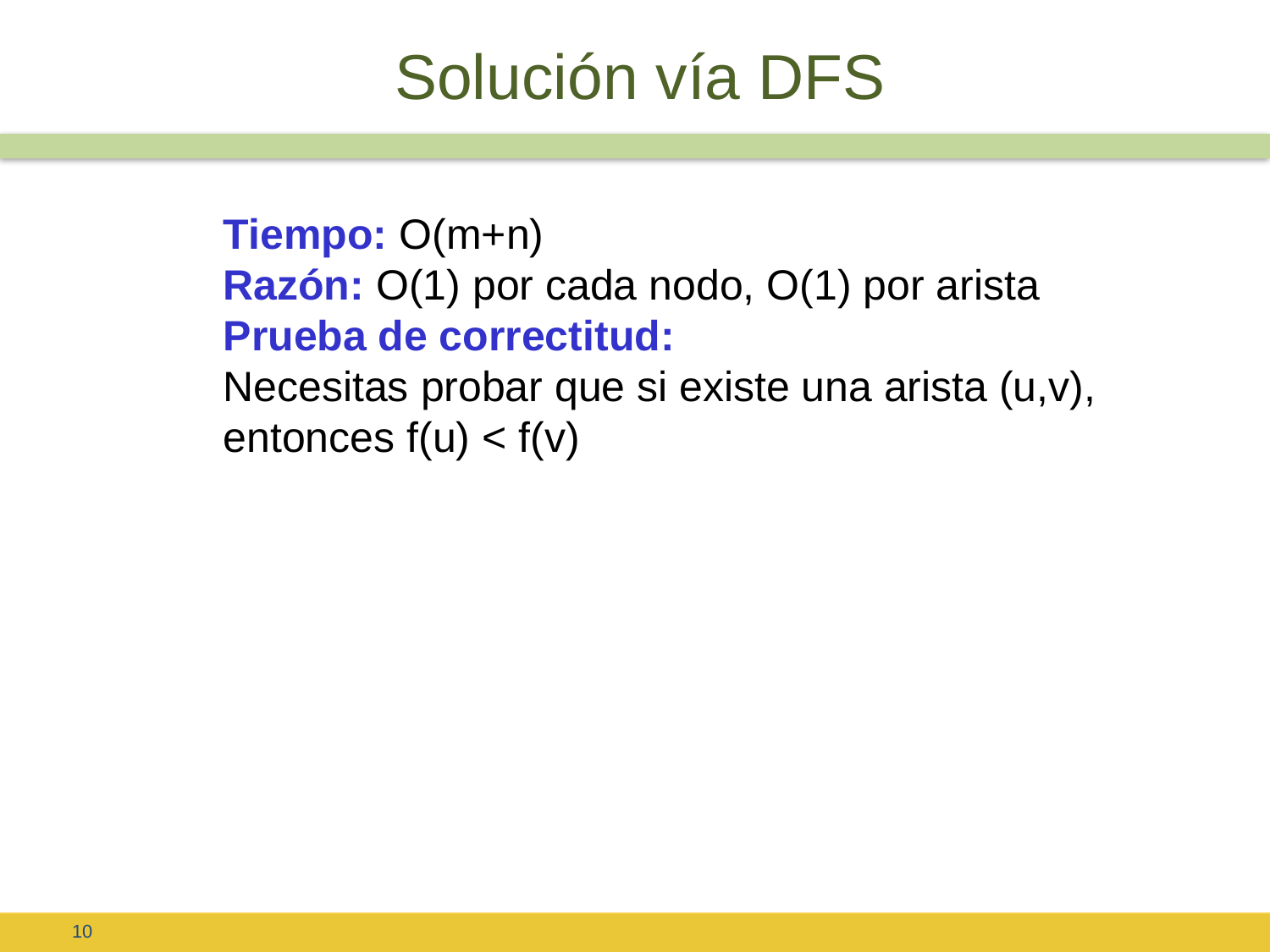

# Solución vía DFS
Tiempo: O(m+n)
Razón: O(1) por cada nodo, O(1) por arista
Prueba de correctitud:
Necesitas probar que si existe una arista (u,v), entonces f(u) < f(v)